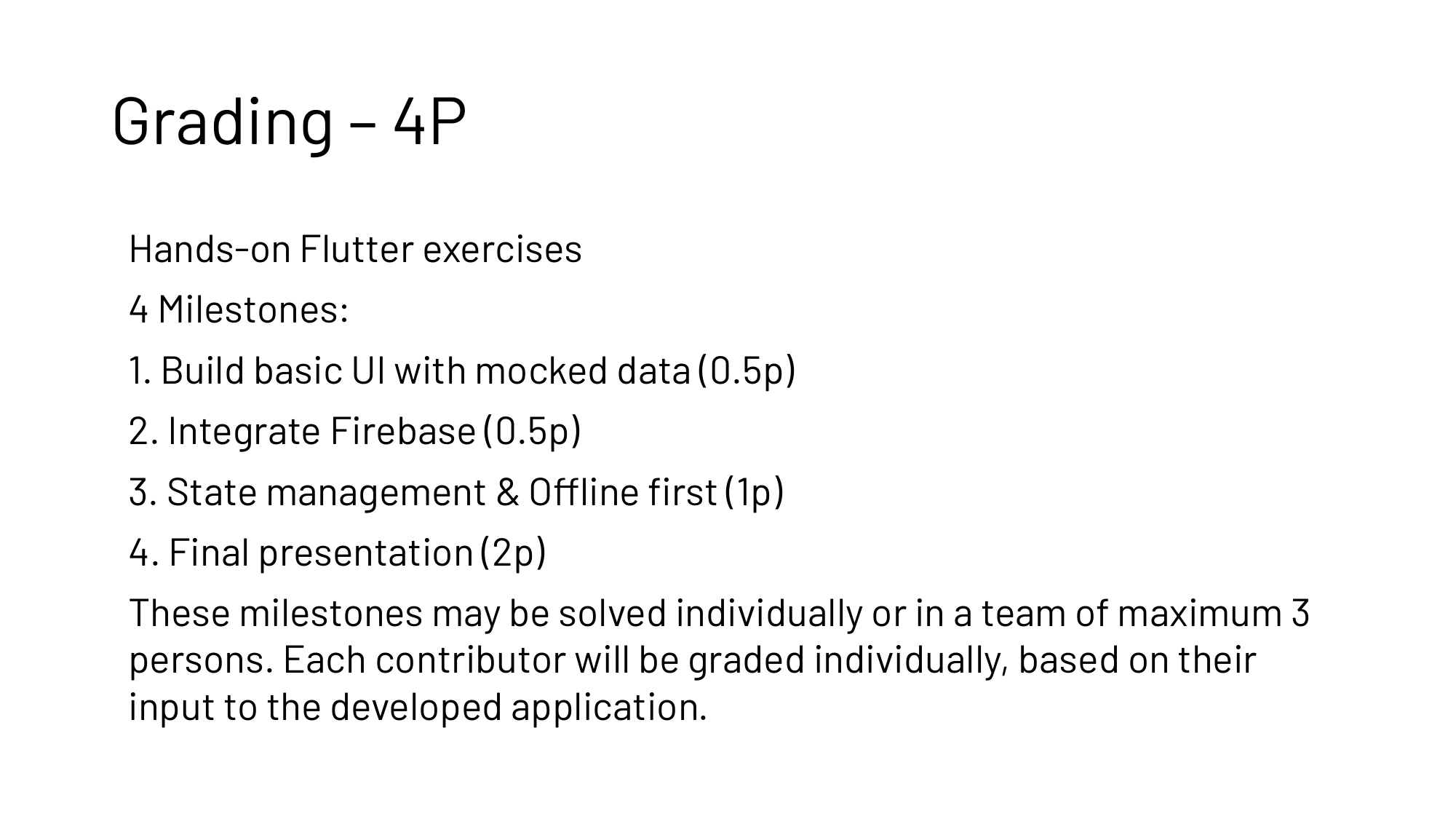

# Grading – 4P
Hands-on Flutter exercises
4 Milestones:
	1. Build basic UI with mocked data (0.5p)
	2. Integrate Firebase (0.5p)
	3. State management & Offline first (1p)
	4. Final presentation (2p)
These milestones may be solved individually or in a team of maximum 3 persons. Each contributor will be graded individually, based on their input to the developed application.